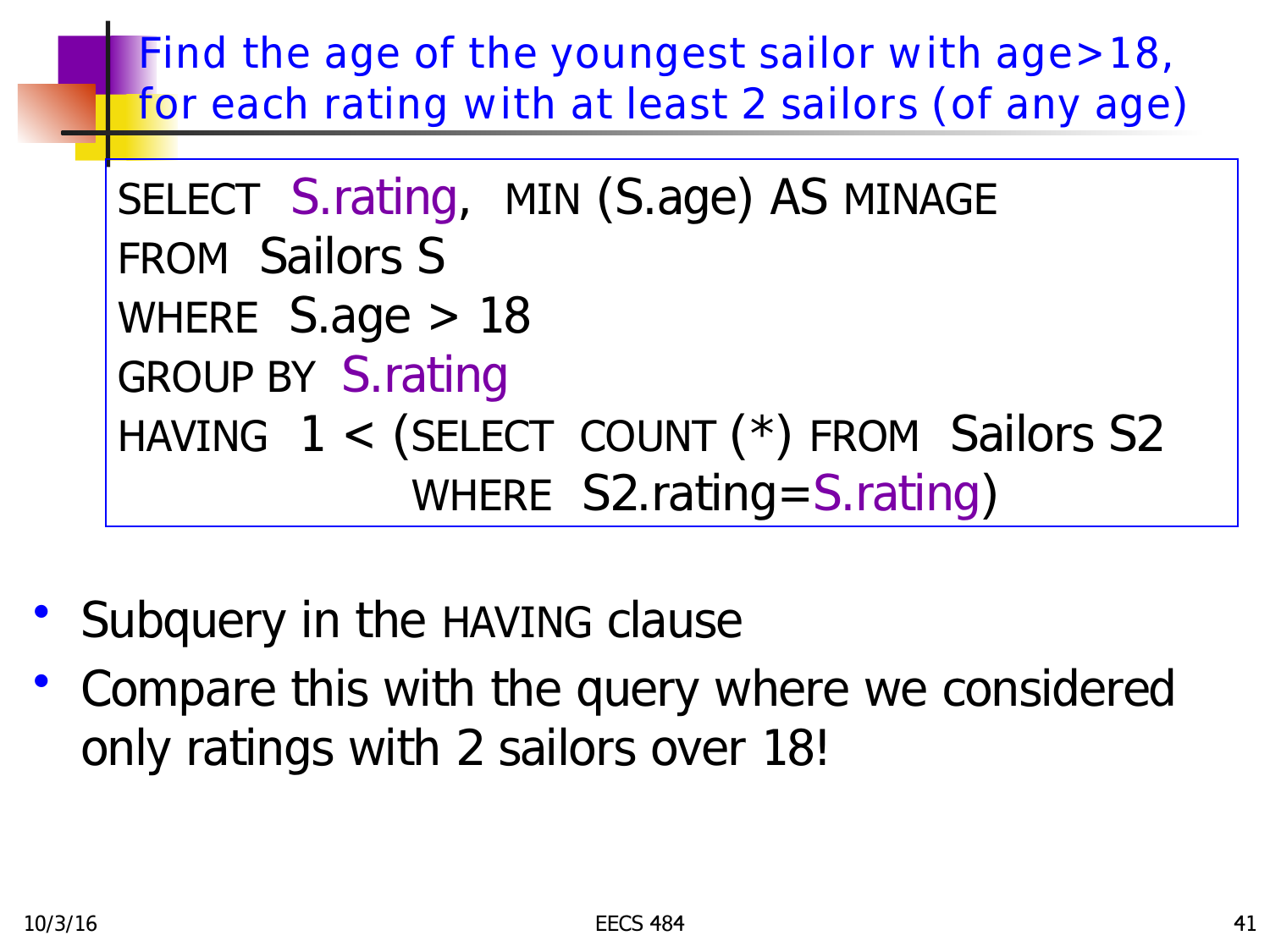

# Find the age of the youngest sailor with age>18, for each rating with at least 2 sailors (of any age)
SELECT  S.rating,  MIN (S.age) AS MINAGE
FROM  Sailors S
WHERE  S.age > 18
GROUP BY  S.rating
HAVING  1 < (SELECT  COUNT (*) FROM  Sailors S2
                   WHERE  S2.rating=S.rating)
Subquery in the HAVING clause
Compare this with the query where we considered only ratings with 2 sailors over 18!

10/3/16
EECS 484
41